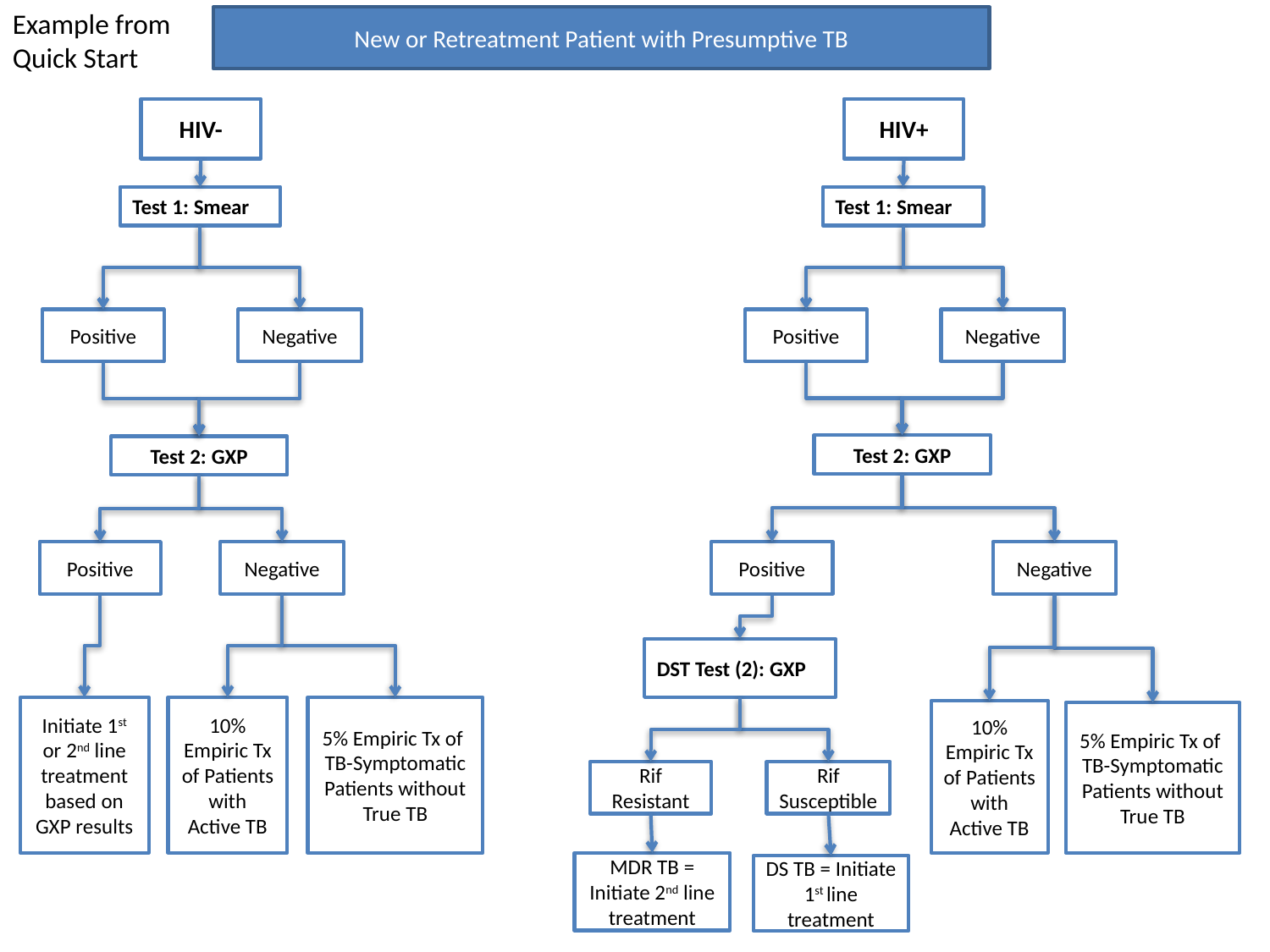

Example from Quick Start
New or Retreatment Patient with Presumptive TB
HIV-
HIV+
Test 1: Smear
Test 1: Smear
Positive
Negative
Positive
Negative
Test 2: GXP
Test 2: GXP
Positive
Negative
Positive
Negative
DST Test (2): GXP
Initiate 1st or 2nd line treatment based on GXP results
10% Empiric Tx of Patients with Active TB
5% Empiric Tx of
TB-Symptomatic Patients without True TB
10% Empiric Tx of Patients with Active TB
5% Empiric Tx of
TB-Symptomatic Patients without True TB
Rif Susceptible
Rif Resistant
MDR TB = Initiate 2nd line treatment
DS TB = Initiate 1st line treatment